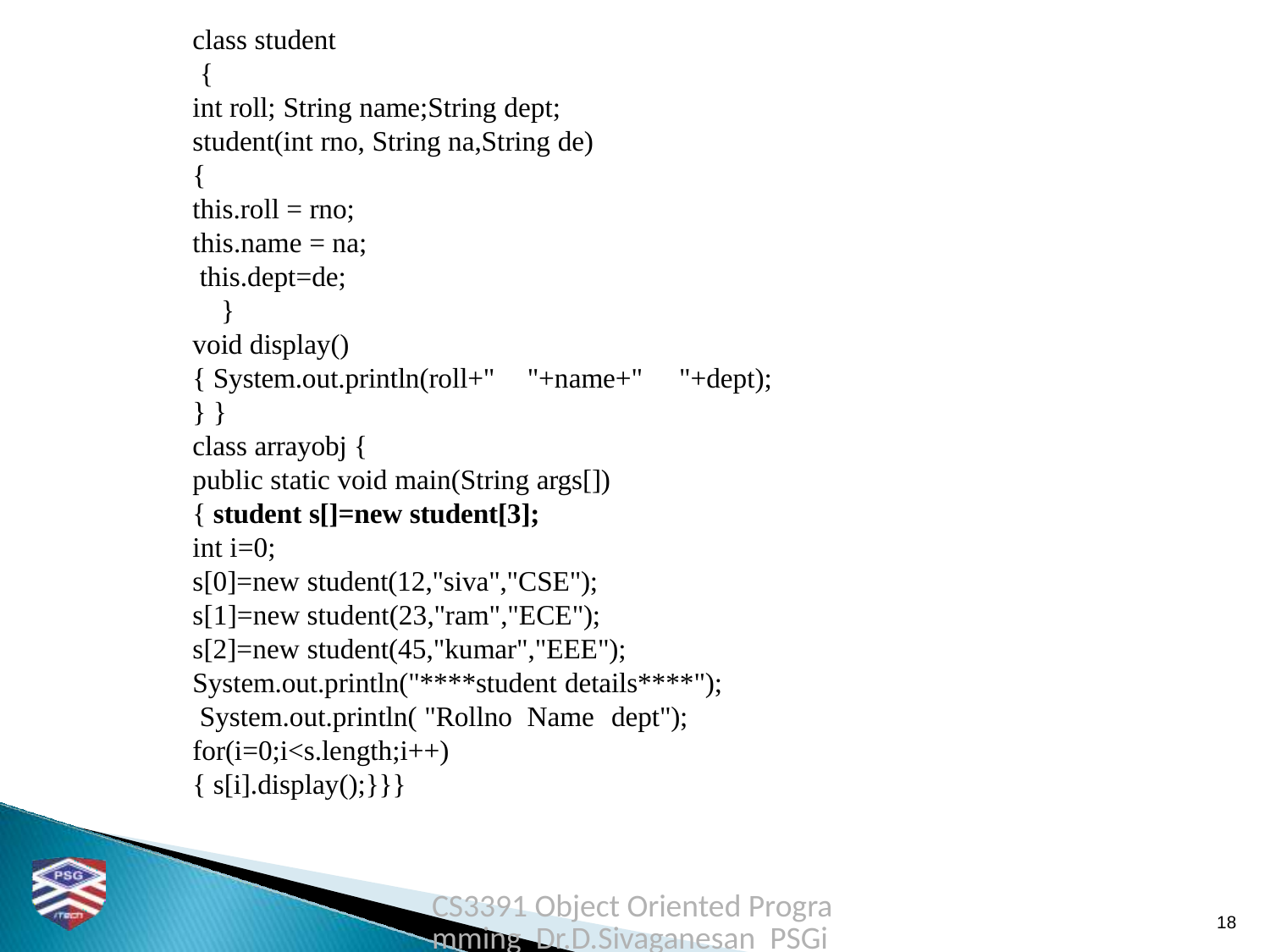

class student
{
int roll; String name;String dept;
student(int rno, String na,String de)
{
this.roll = rno;  this.name = na;  this.dept=de;
}
void display()
{ System.out.println(roll+"
} }
class arrayobj {
"+name+"
"+dept);
public static void main(String args[])
{ student s[]=new student[3];
int i=0;
s[0]=new student(12,"siva","CSE");
s[1]=new student(23,"ram","ECE");
s[2]=new student(45,"kumar","EEE");  System.out.println("****student details****");  System.out.println( "Rollno Name	dept");  for(i=0;i<s.length;i++)
{ s[i].display();}}}
CS3391 Object Oriented Programming  Dr.D.Sivaganesan  PSGiTech / CSE
18